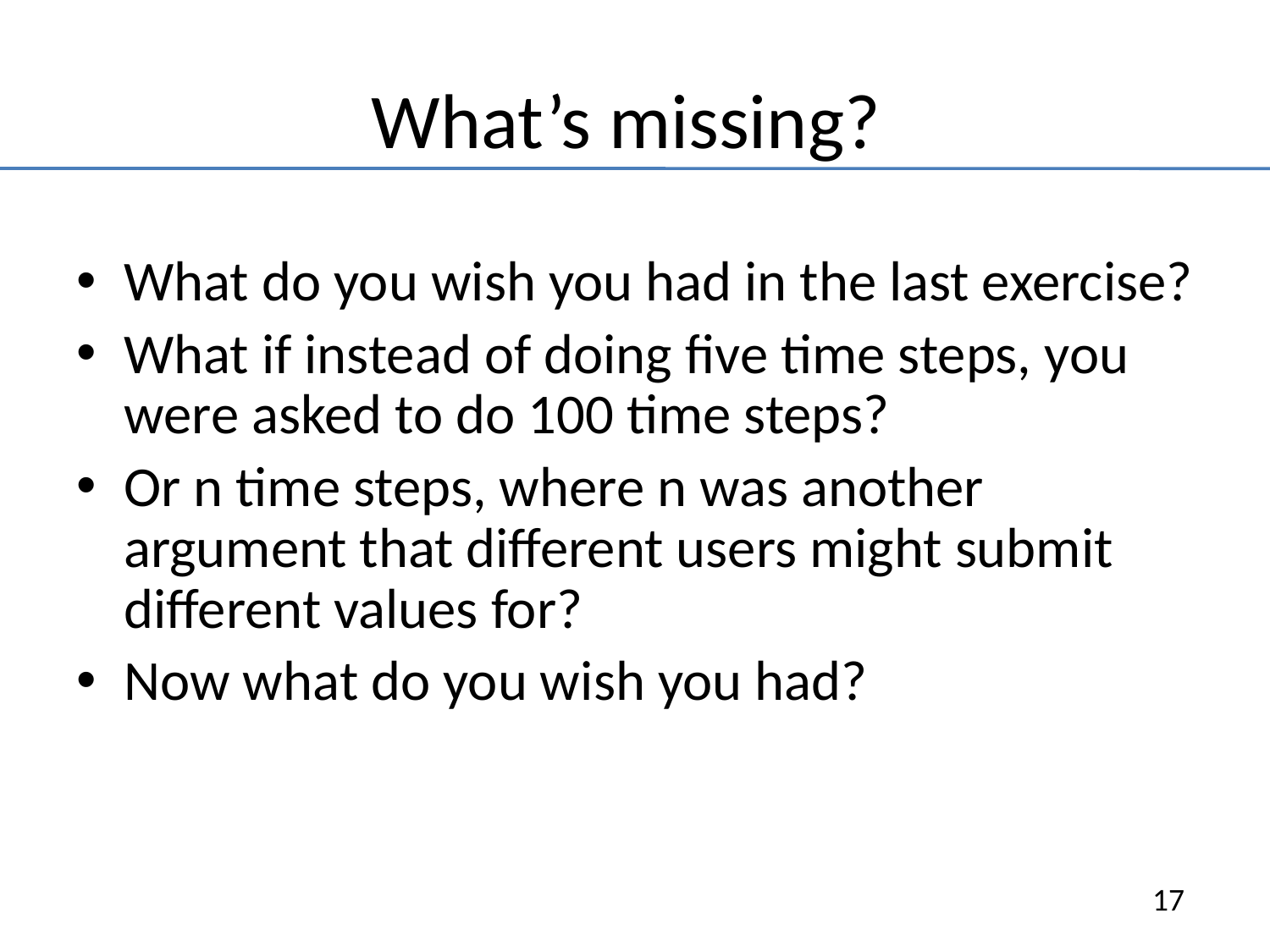

What’s missing?
What do you wish you had in the last exercise?
What if instead of doing five time steps, you were asked to do 100 time steps?
Or n time steps, where n was another argument that different users might submit different values for?
Now what do you wish you had?
17